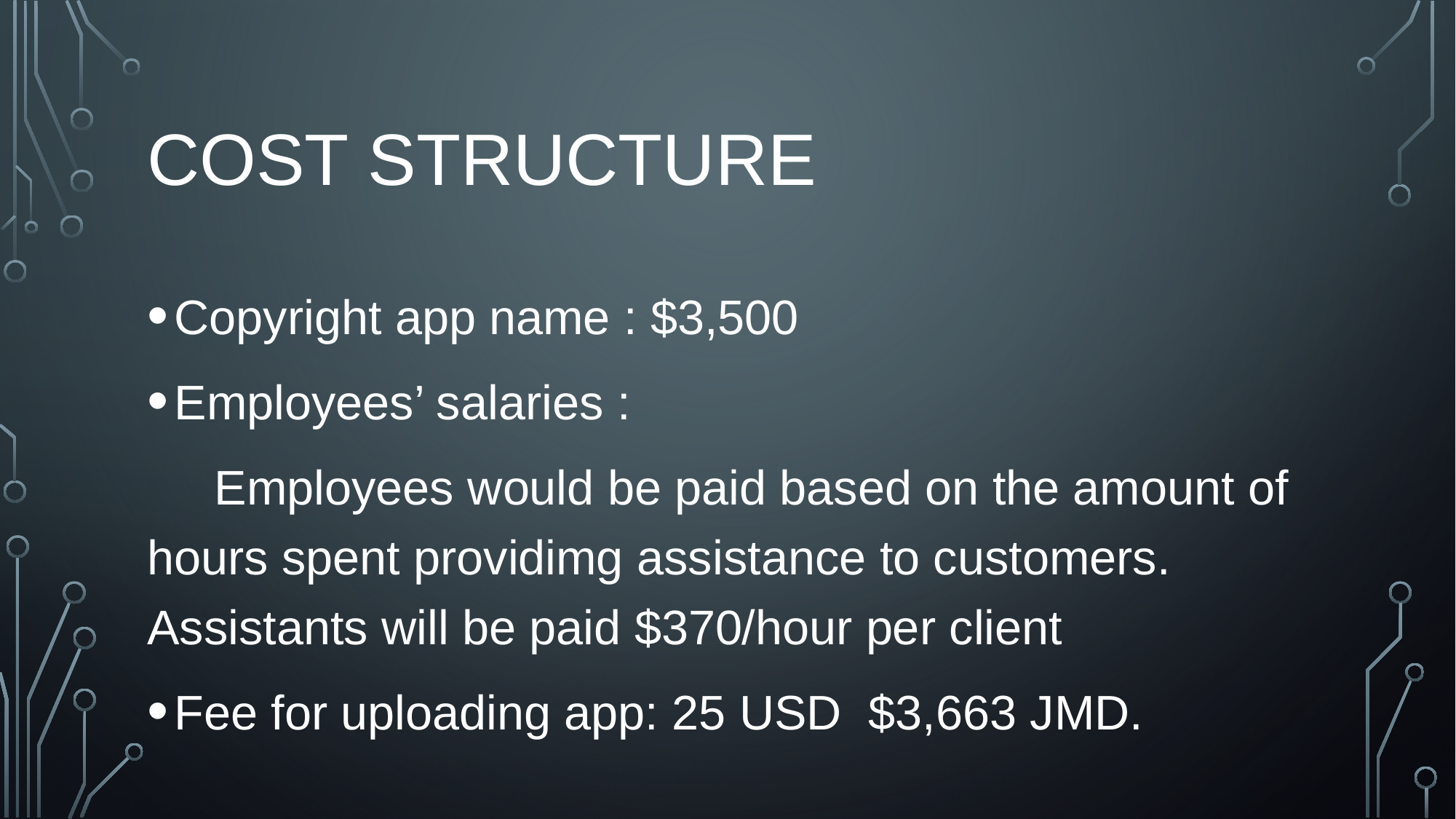

# Cost structure
Copyright app name : $3,500
Employees’ salaries :
     Employees would be paid based on the amount of hours spent providimg assistance to customers. Assistants will be paid $370/hour per client
Fee for uploading app: 25 USD  $3,663 JMD.